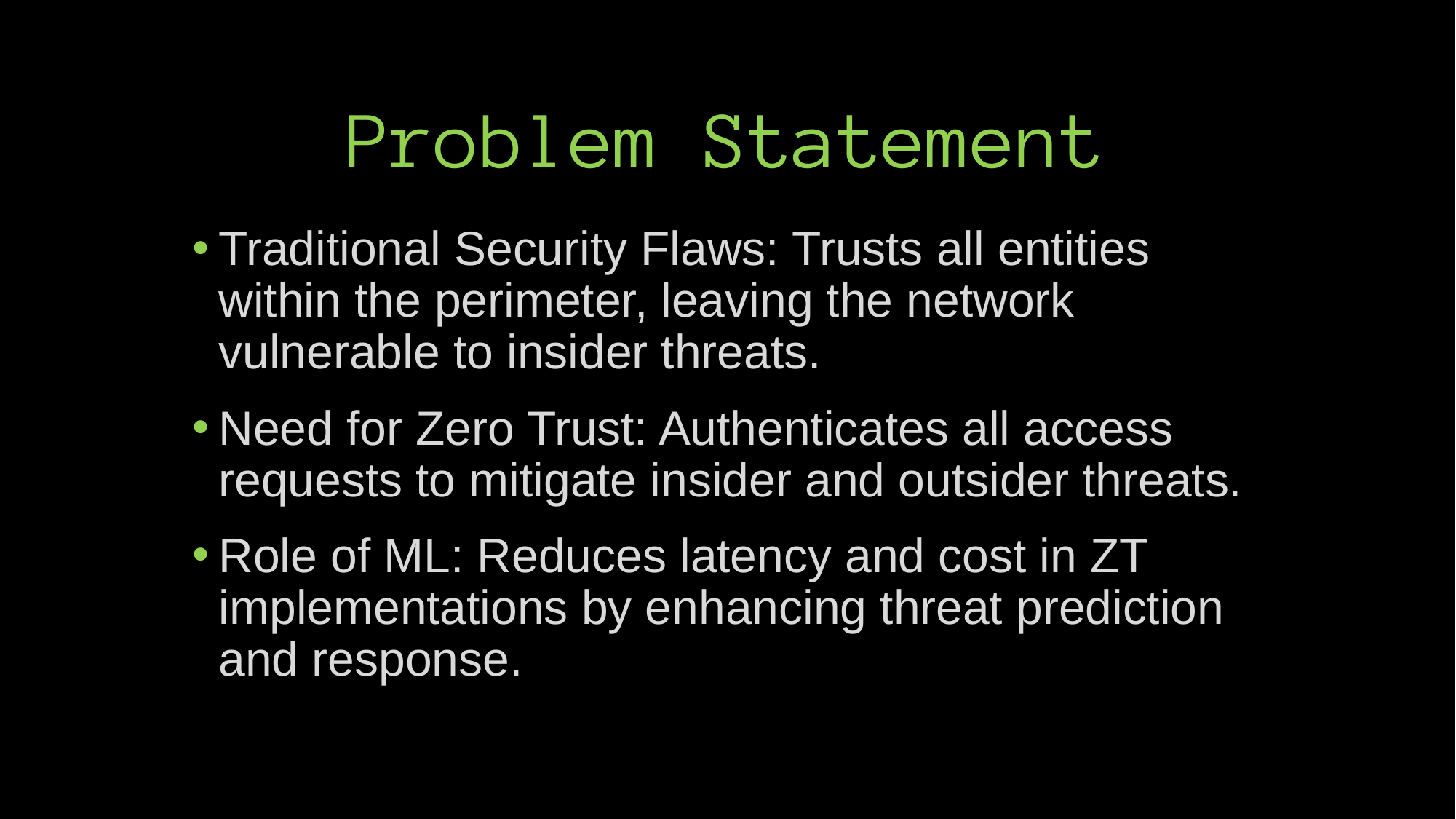

# Problem Statement
Traditional Security Flaws: Trusts all entities within the perimeter, leaving the network vulnerable to insider threats.
Need for Zero Trust: Authenticates all access requests to mitigate insider and outsider threats.
Role of ML: Reduces latency and cost in ZT implementations by enhancing threat prediction and response.